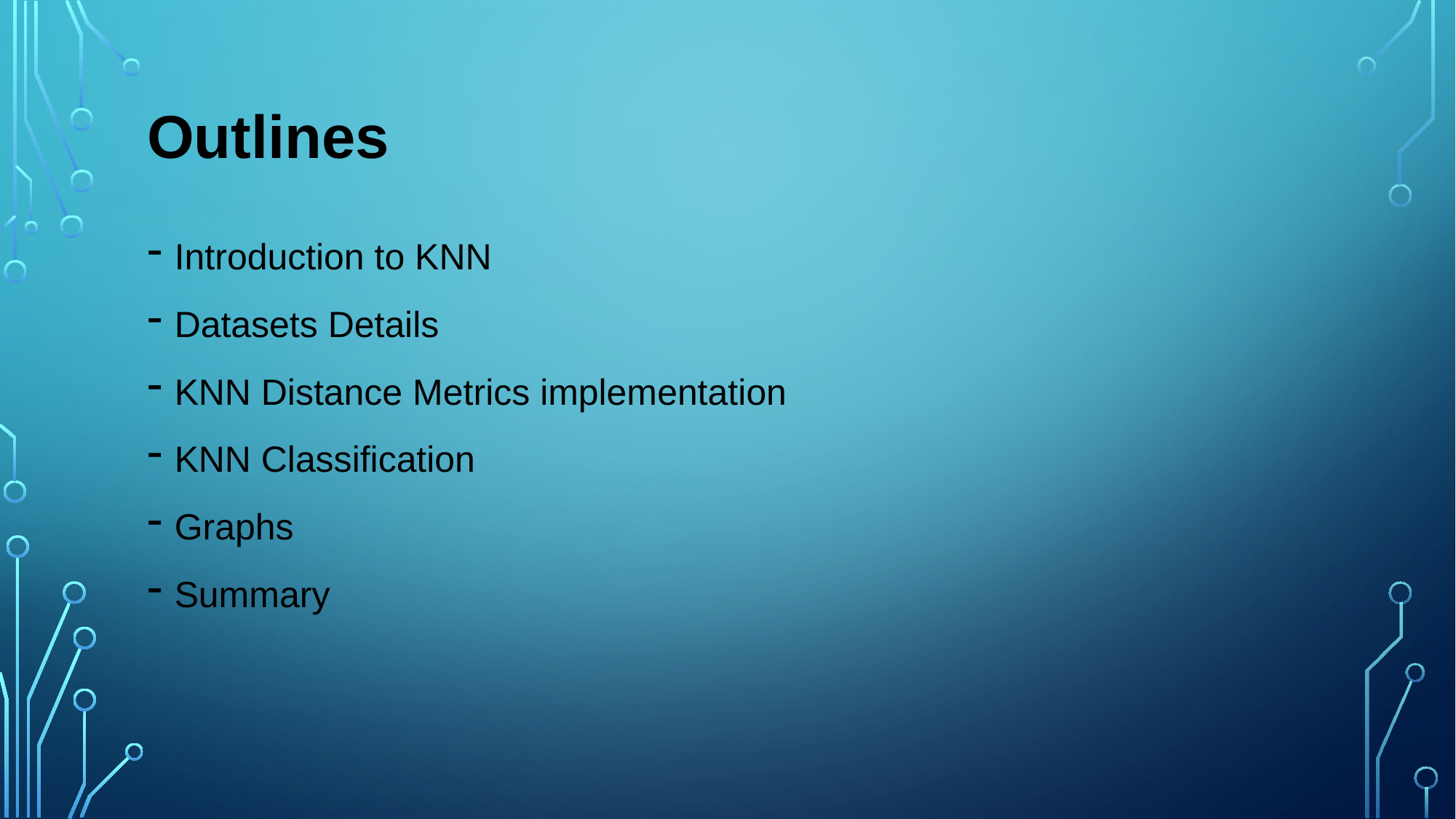

#
Outlines
Introduction to KNN
Datasets Details
KNN Distance Metrics implementation
KNN Classification
Graphs
Summary